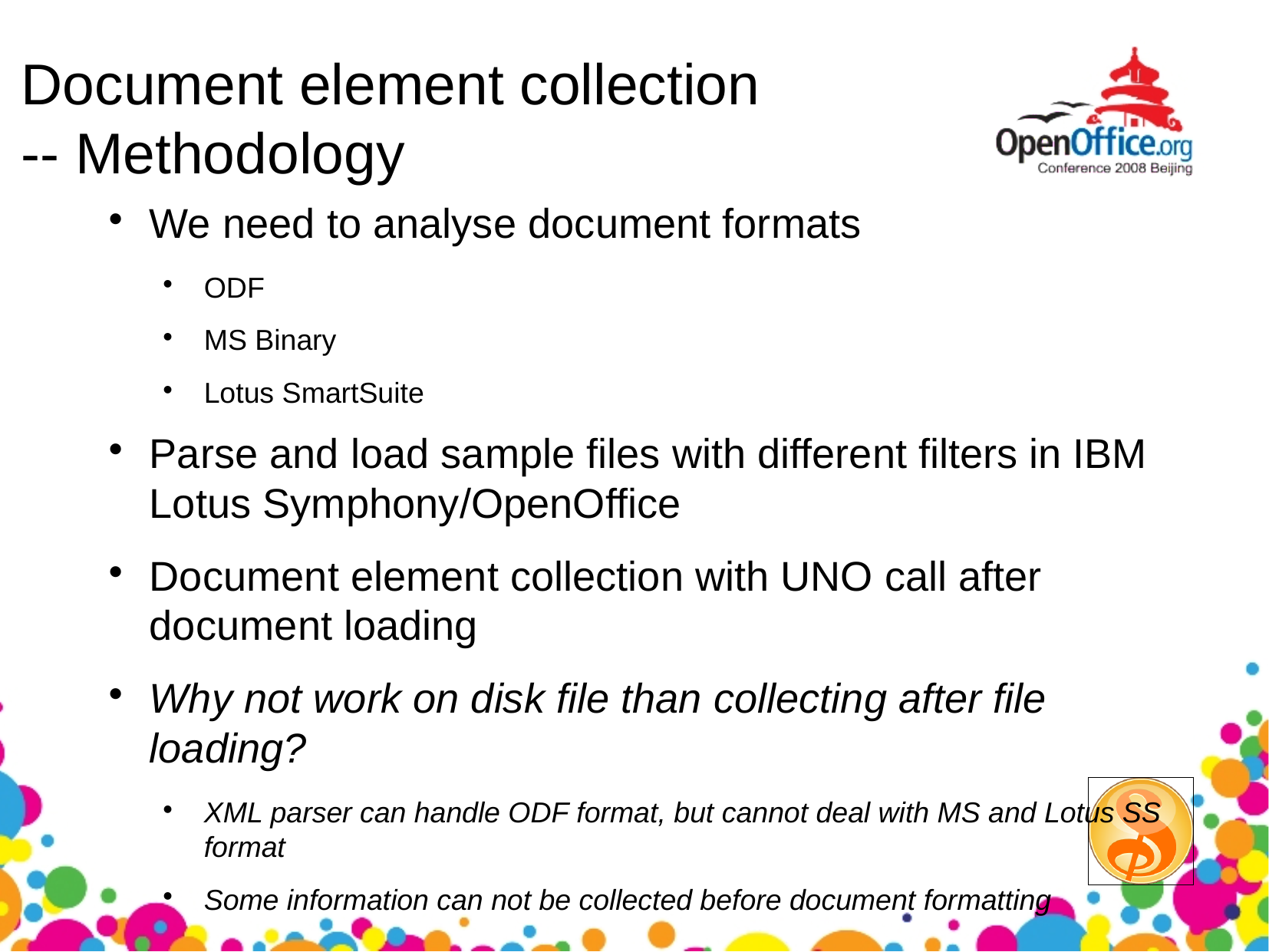

Document element collection
-- Methodology
We need to analyse document formats
ODF
MS Binary
Lotus SmartSuite
Parse and load sample files with different filters in IBM Lotus Symphony/OpenOffice
Document element collection with UNO call after document loading
Why not work on disk file than collecting after file loading?
XML parser can handle ODF format, but cannot deal with MS and Lotus SS format
Some information can not be collected before document formatting